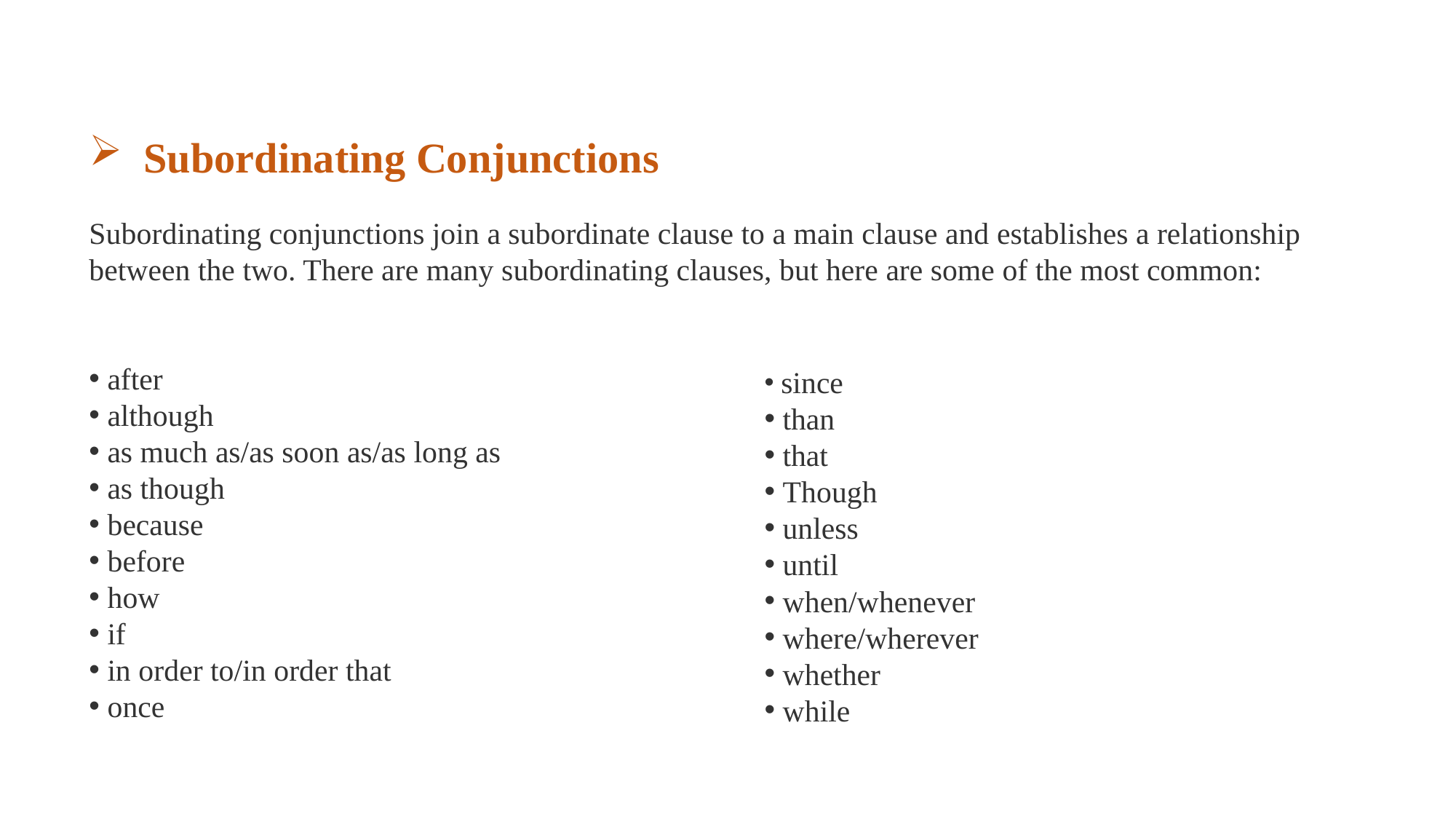

Subordinating Conjunctions

Subordinating conjunctions join a subordinate clause to a main clause and establishes a relationship between the two. There are many subordinating clauses, but here are some of the most common:

 after
 although
 as much as/as soon as/as long as
 as though
 because
 before
 how
 if
 in order to/in order that
 once

 since
 than
 that
 Though
 unless
 until
 when/whenever
 where/wherever
 whether
 while